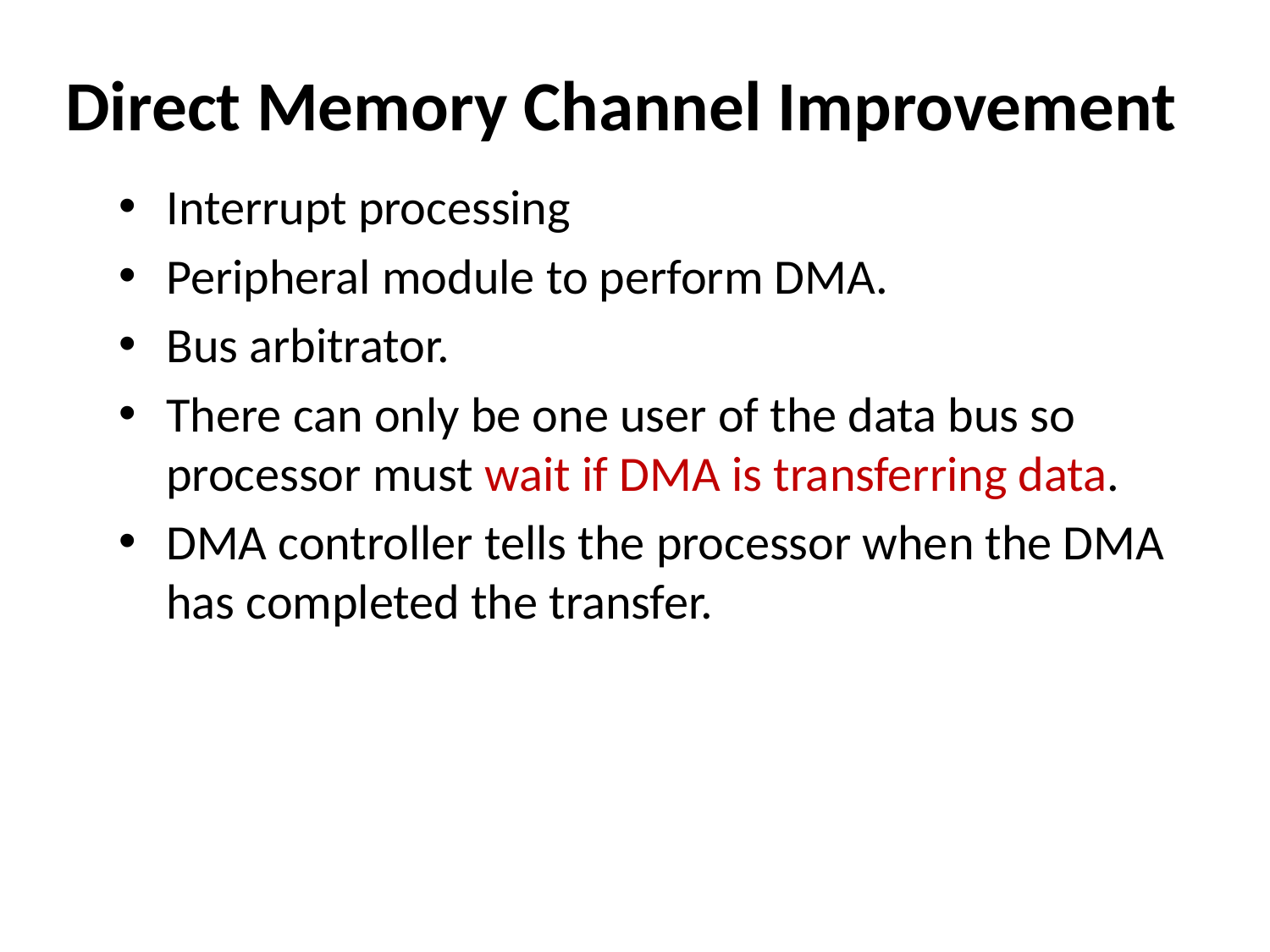

# Direct Memory Channel Improvement
Interrupt processing
Peripheral module to perform DMA.
Bus arbitrator.
There can only be one user of the data bus so processor must wait if DMA is transferring data.
DMA controller tells the processor when the DMA has completed the transfer.